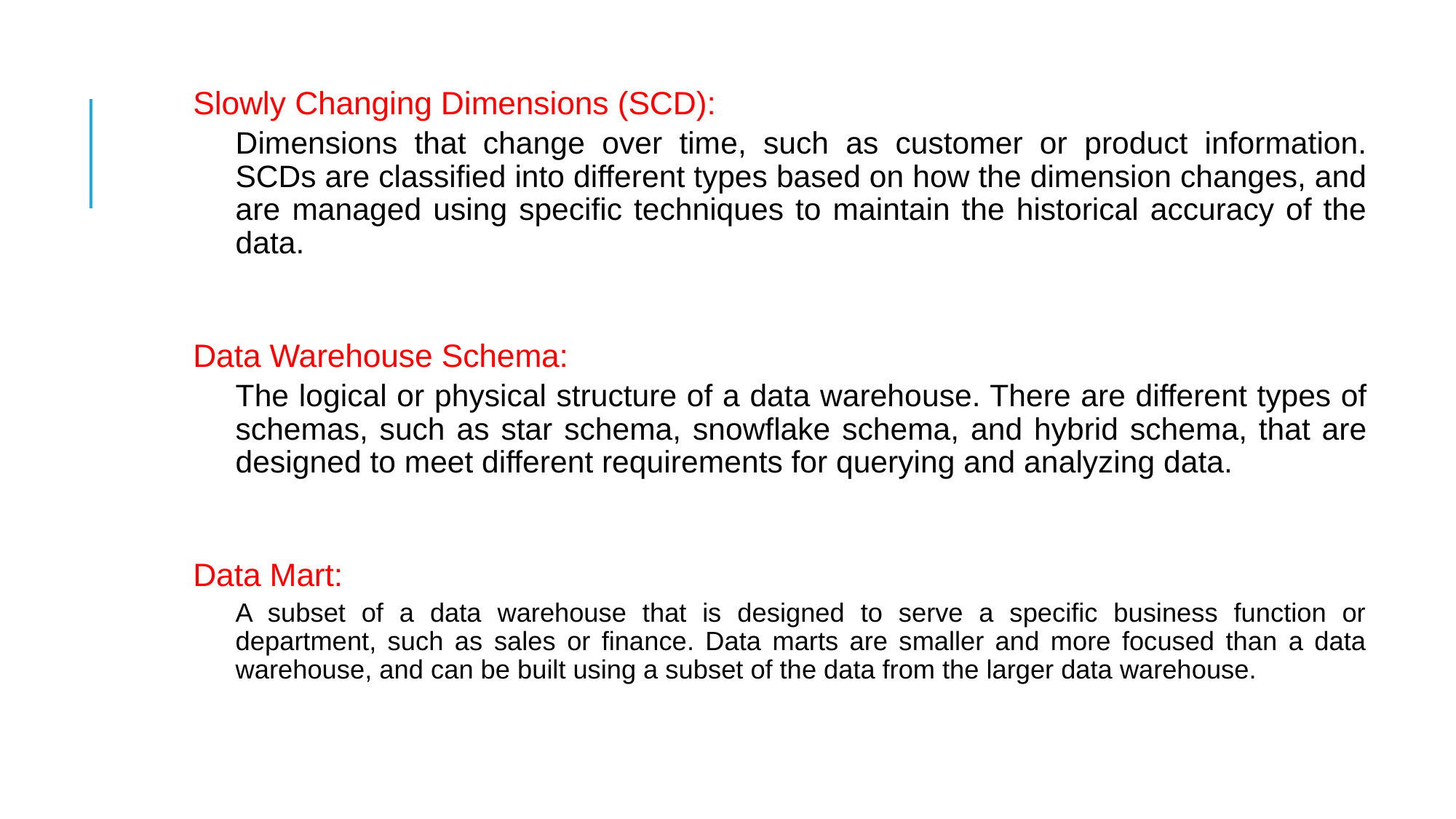

Slowly Changing Dimensions (SCD):
Dimensions that change over time, such as customer or product information. SCDs are classified into different types based on how the dimension changes, and are managed using specific techniques to maintain the historical accuracy of the data.

Data Warehouse Schema:
The logical or physical structure of a data warehouse. There are different types of schemas, such as star schema, snowflake schema, and hybrid schema, that are designed to meet different requirements for querying and analyzing data.

Data Mart:
A subset of a data warehouse that is designed to serve a specific business function or department, such as sales or finance. Data marts are smaller and more focused than a data warehouse, and can be built using a subset of the data from the larger data warehouse.